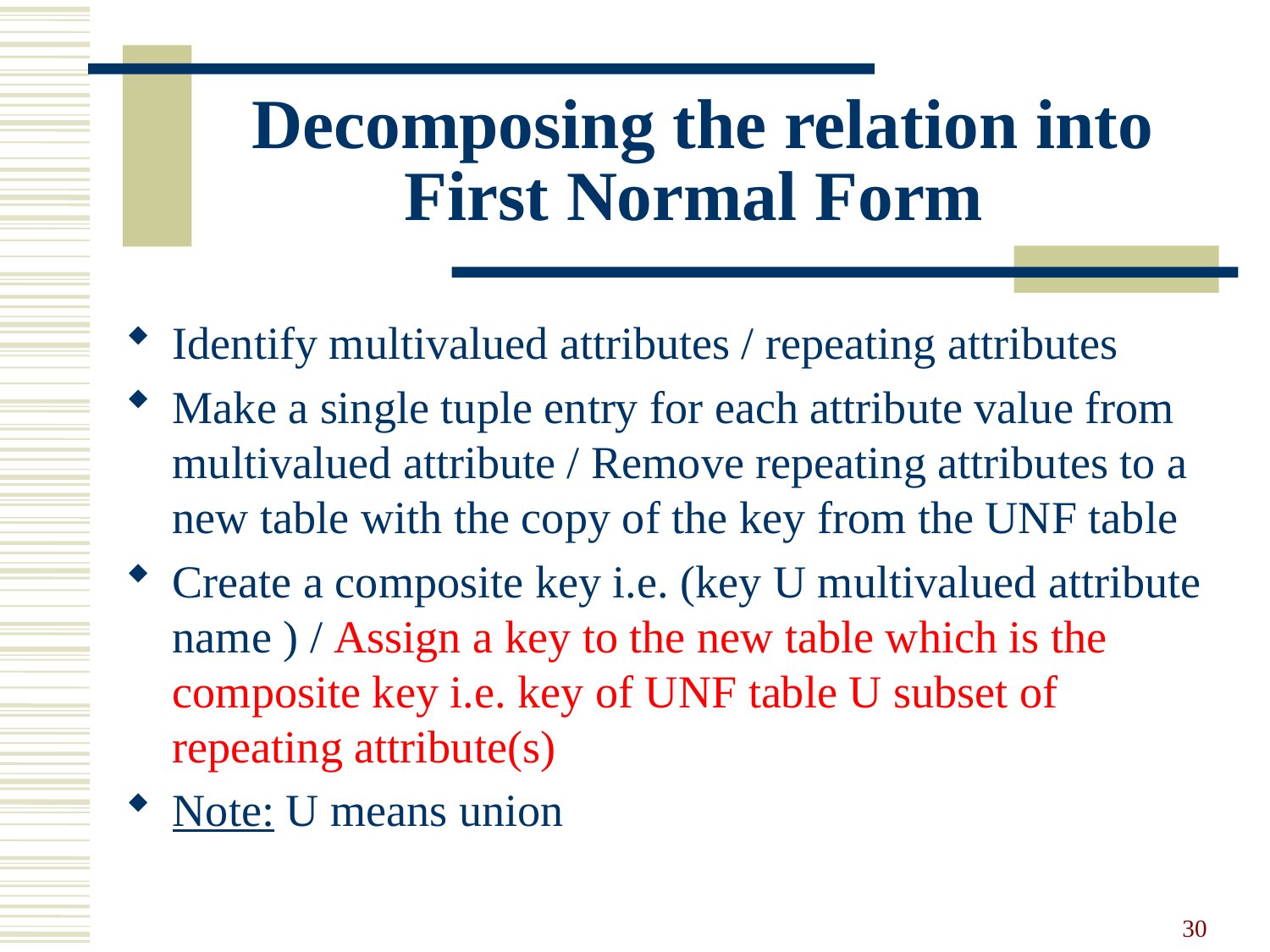

Decomposing the relation into First Normal Form
Identify multivalued attributes / repeating attributes
Make a single tuple entry for each attribute value from multivalued attribute / Remove repeating attributes to a new table with the copy of the key from the UNF table
Create a composite key i.e. (key U multivalued attribute name ) / Assign a key to the new table which is the composite key i.e. key of UNF table U subset of repeating attribute(s)
Note: U means union
30